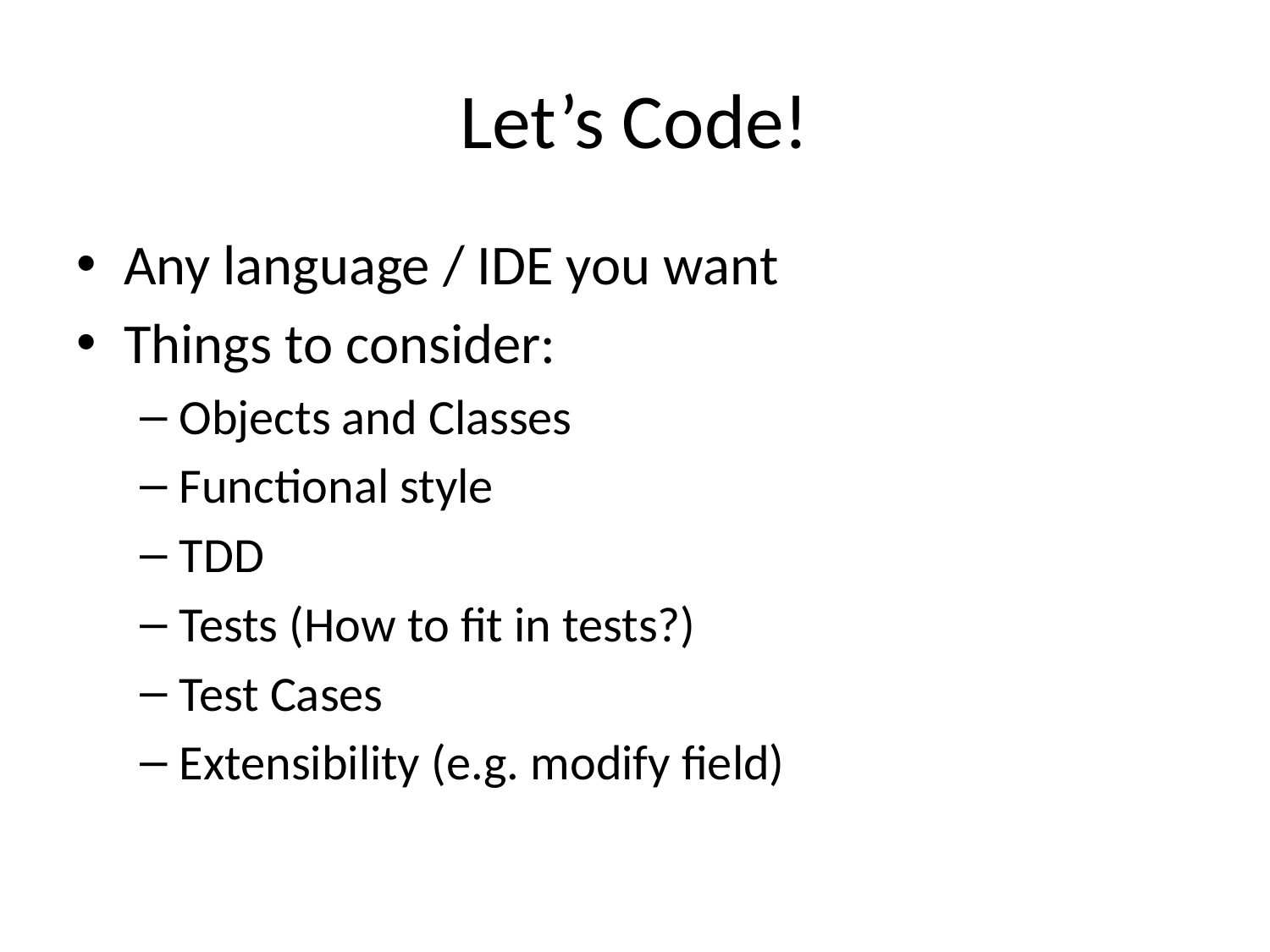

# Let’s Code!
Any language / IDE you want
Things to consider:
Objects and Classes
Functional style
TDD
Tests (How to fit in tests?)
Test Cases
Extensibility (e.g. modify field)